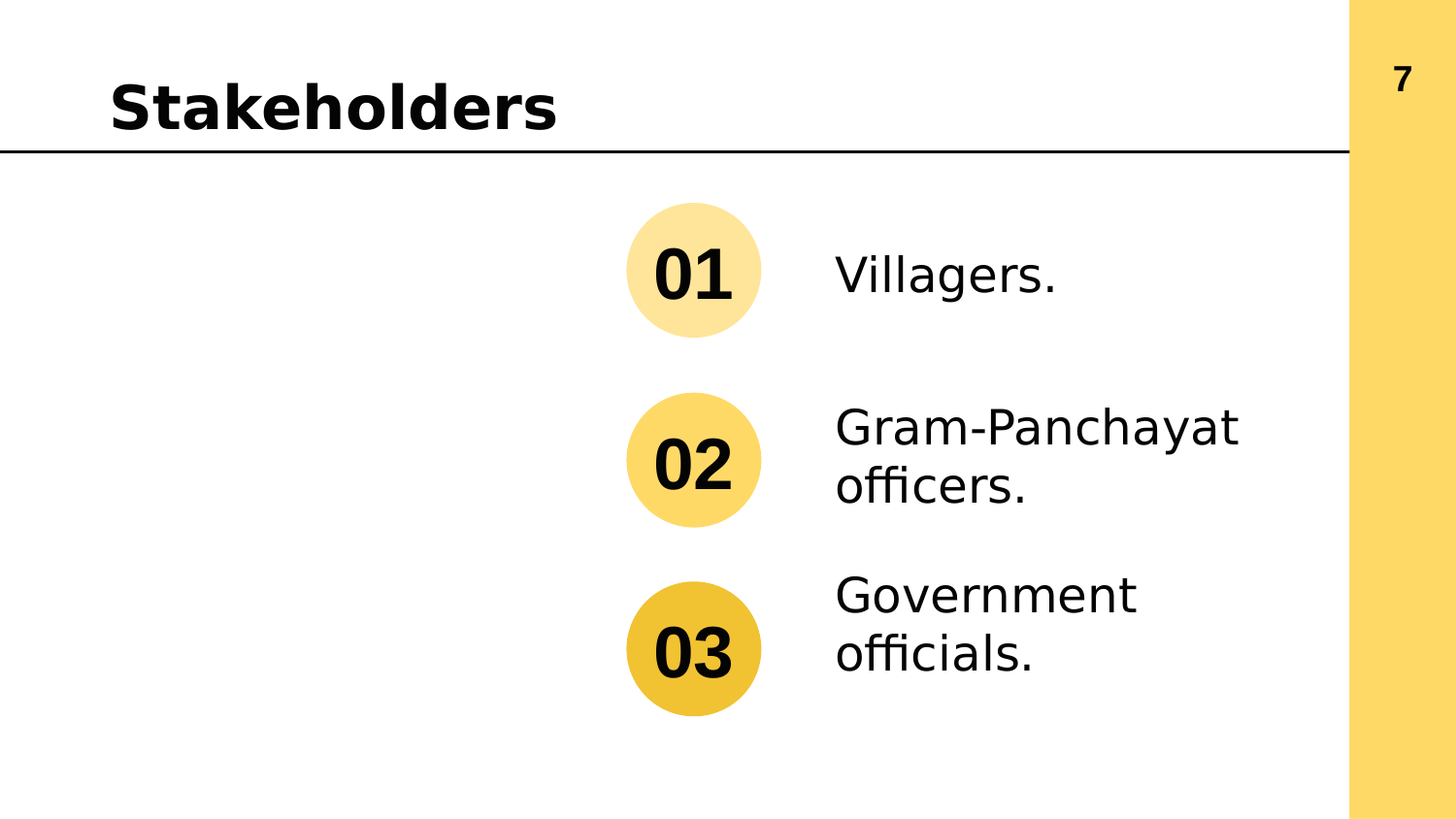

7
Stakeholders
7
Villagers.

01
Gram-Panchayat officers.

02

Government officials.
# 03